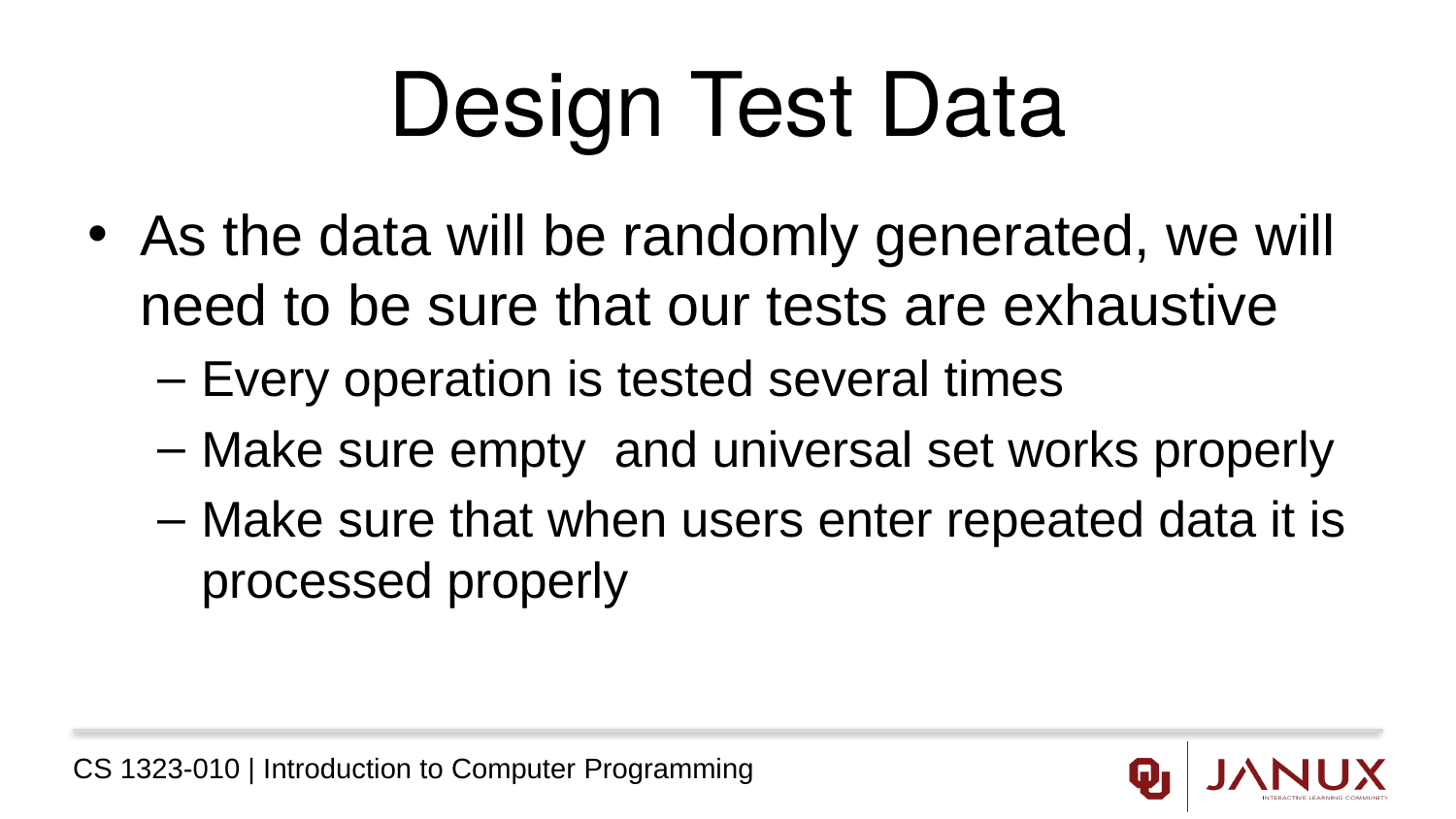

# Design Test Data
As the data will be randomly generated, we will need to be sure that our tests are exhaustive
Every operation is tested several times
Make sure empty  and universal set works properly
Make sure that when users enter repeated data it is processed properly